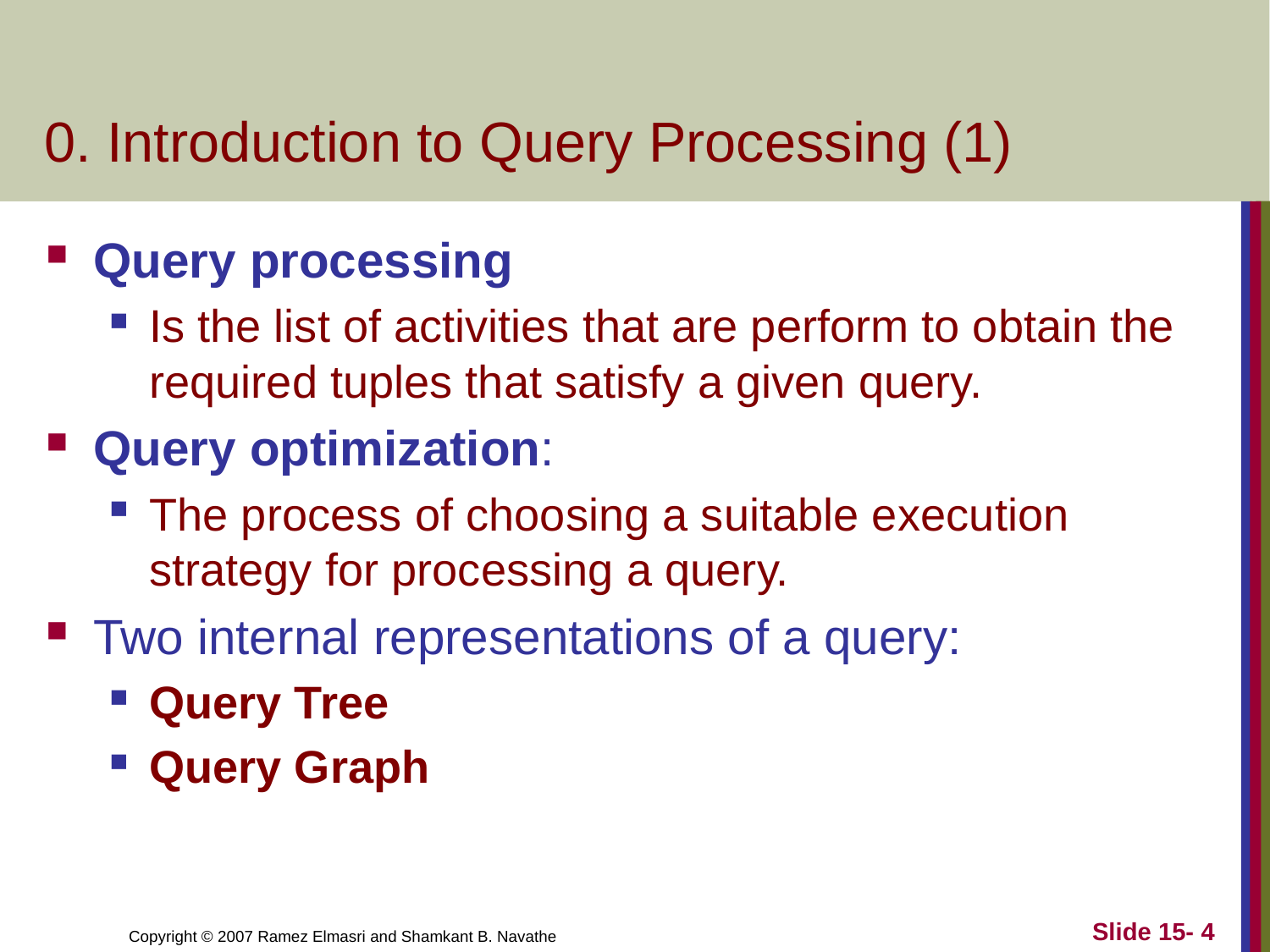

# 0. Introduction to Query Processing (1)
Query processing
Is the list of activities that are perform to obtain the required tuples that satisfy a given query.
Query optimization:
The process of choosing a suitable execution strategy for processing a query.
Two internal representations of a query:
Query Tree
Query Graph
Slide 15- 4